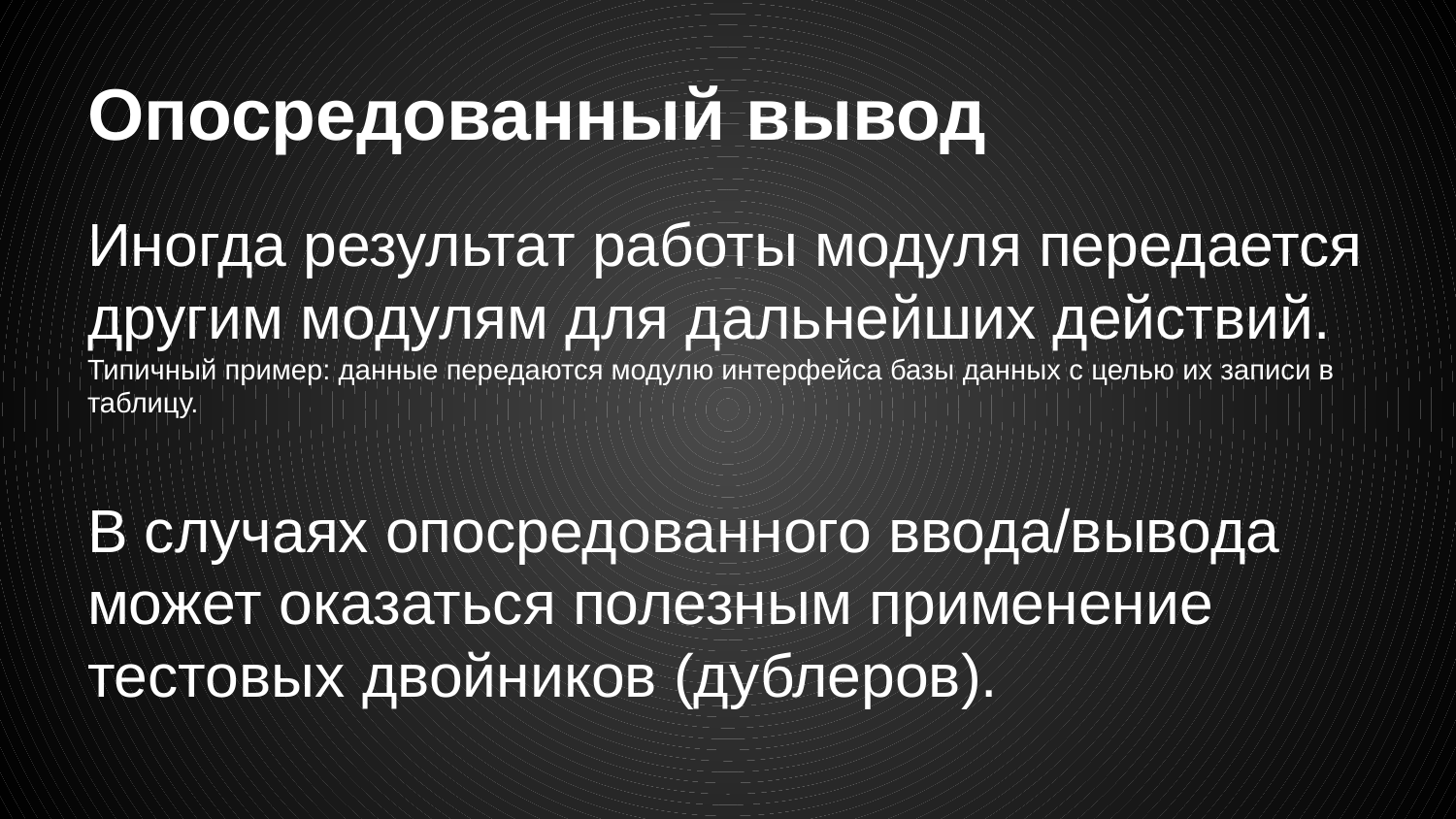

# Опосредованный вывод
Иногда результат работы модуля передается другим модулям для дальнейших действий.
Типичный пример: данные передаются модулю интерфейса базы данных с целью их записи в таблицу.

В случаях опосредованного ввода/вывода может оказаться полезным применение тестовых двойников (дублеров).